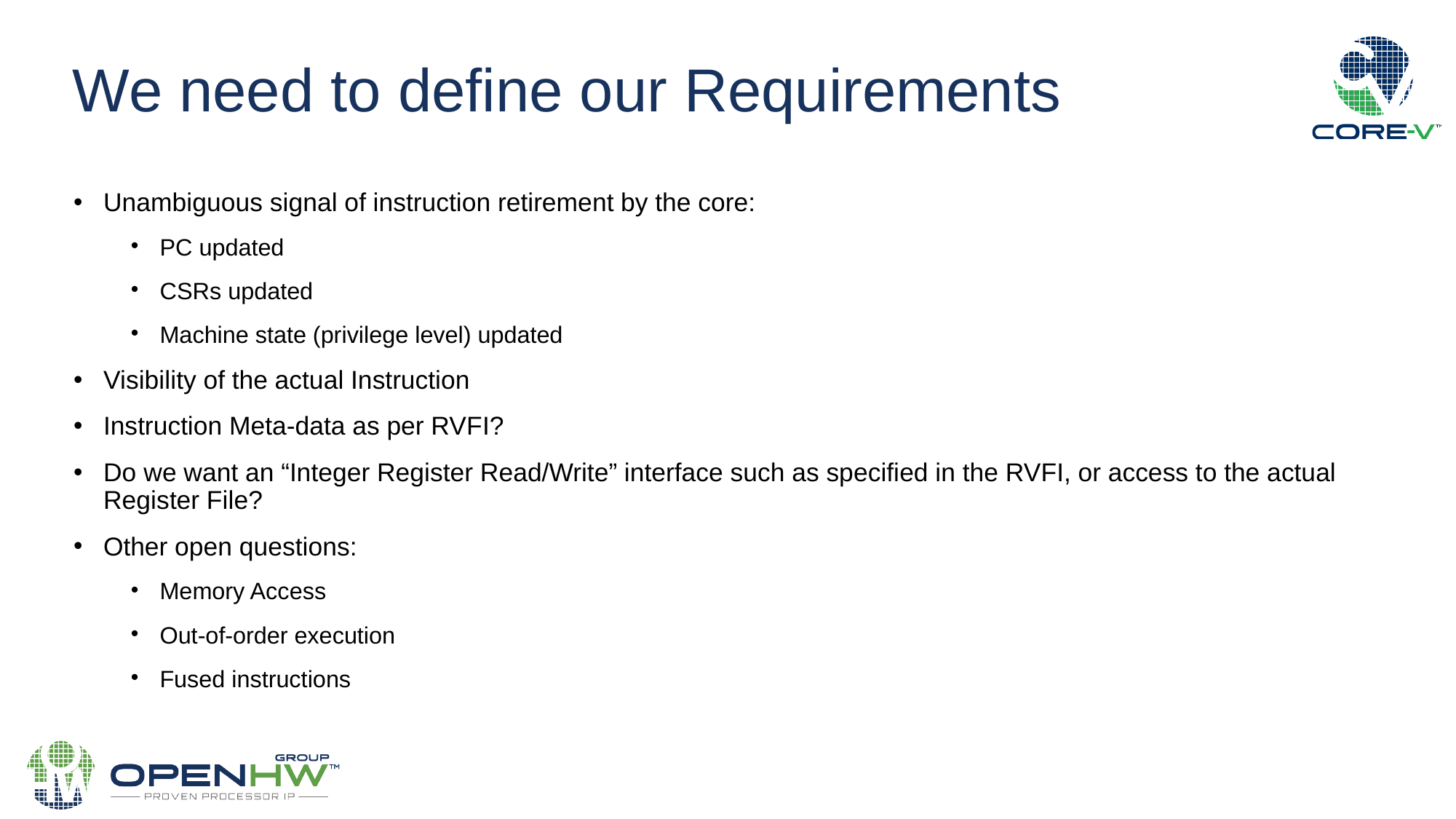

We need to define our Requirements
Unambiguous signal of instruction retirement by the core:
PC updated
CSRs updated
Machine state (privilege level) updated
Visibility of the actual Instruction
Instruction Meta-data as per RVFI?
Do we want an “Integer Register Read/Write” interface such as specified in the RVFI, or access to the actual Register File?
Other open questions:
Memory Access
Out-of-order execution
Fused instructions